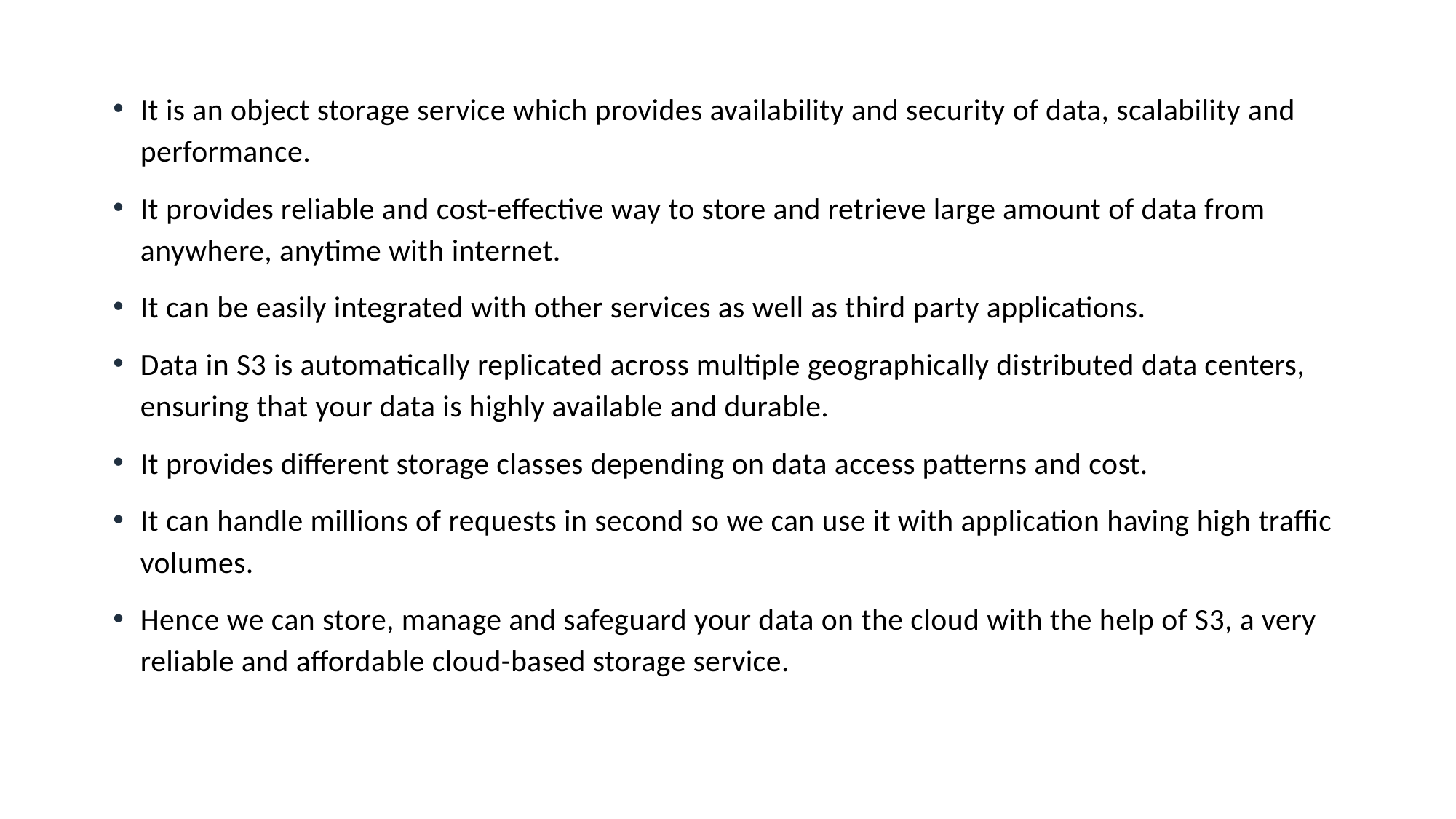

It is an object storage service which provides availability and security of data, scalability and  performance.
It provides reliable and cost-effective way to store and retrieve large amount of data from anywhere, anytime with internet.
It can be easily integrated with other services as well as third party applications.
Data in S3 is automatically replicated across multiple geographically distributed data centers, ensuring that your data is highly available and durable.
It provides different storage classes depending on data access patterns and cost.
It can handle millions of requests in second so we can use it with application having high traffic volumes.
Hence we can store, manage and safeguard your data on the cloud with the help of S3, a very reliable and affordable cloud-based storage service.